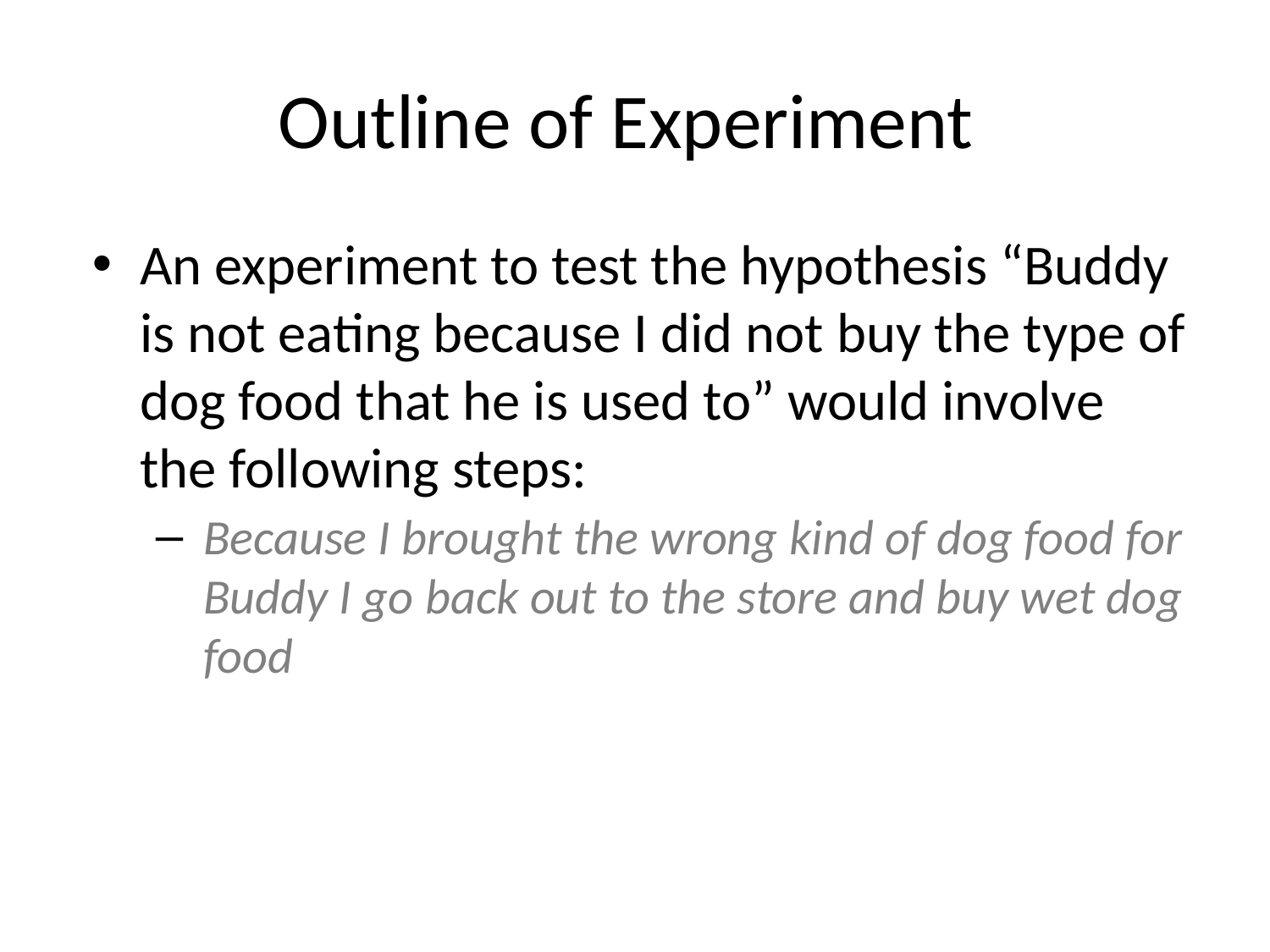

# Outline of Experiment
An experiment to test the hypothesis “Buddy is not eating because I did not buy the type of dog food that he is used to” would involve the following steps:
Because I brought the wrong kind of dog food for Buddy I go back out to the store and buy wet dog food